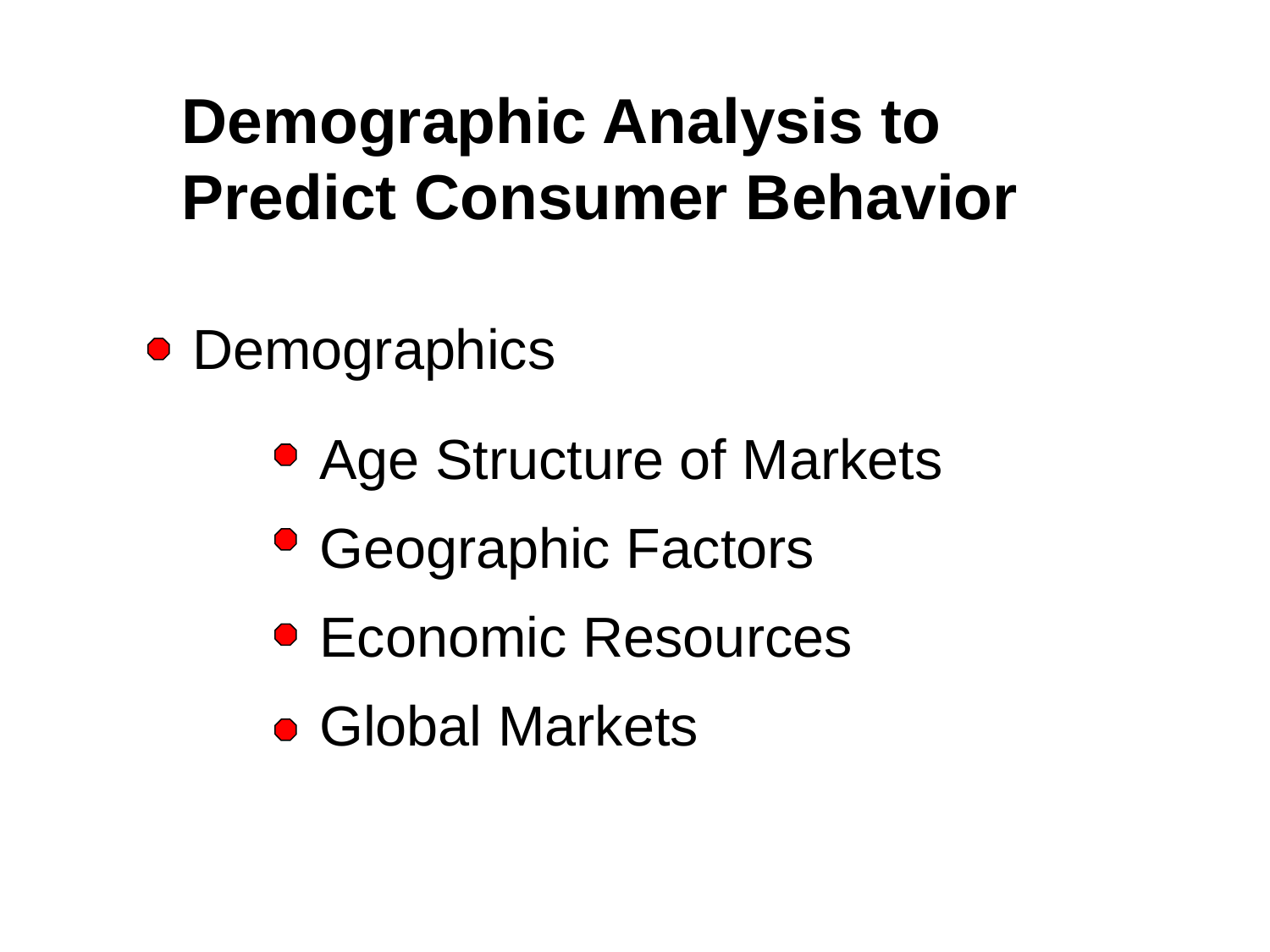

Demographic Analysis to Predict Consumer Behavior
Demographics

	Age Structure of Markets

	Geographic Factors

	Economic Resources

	Global Markets